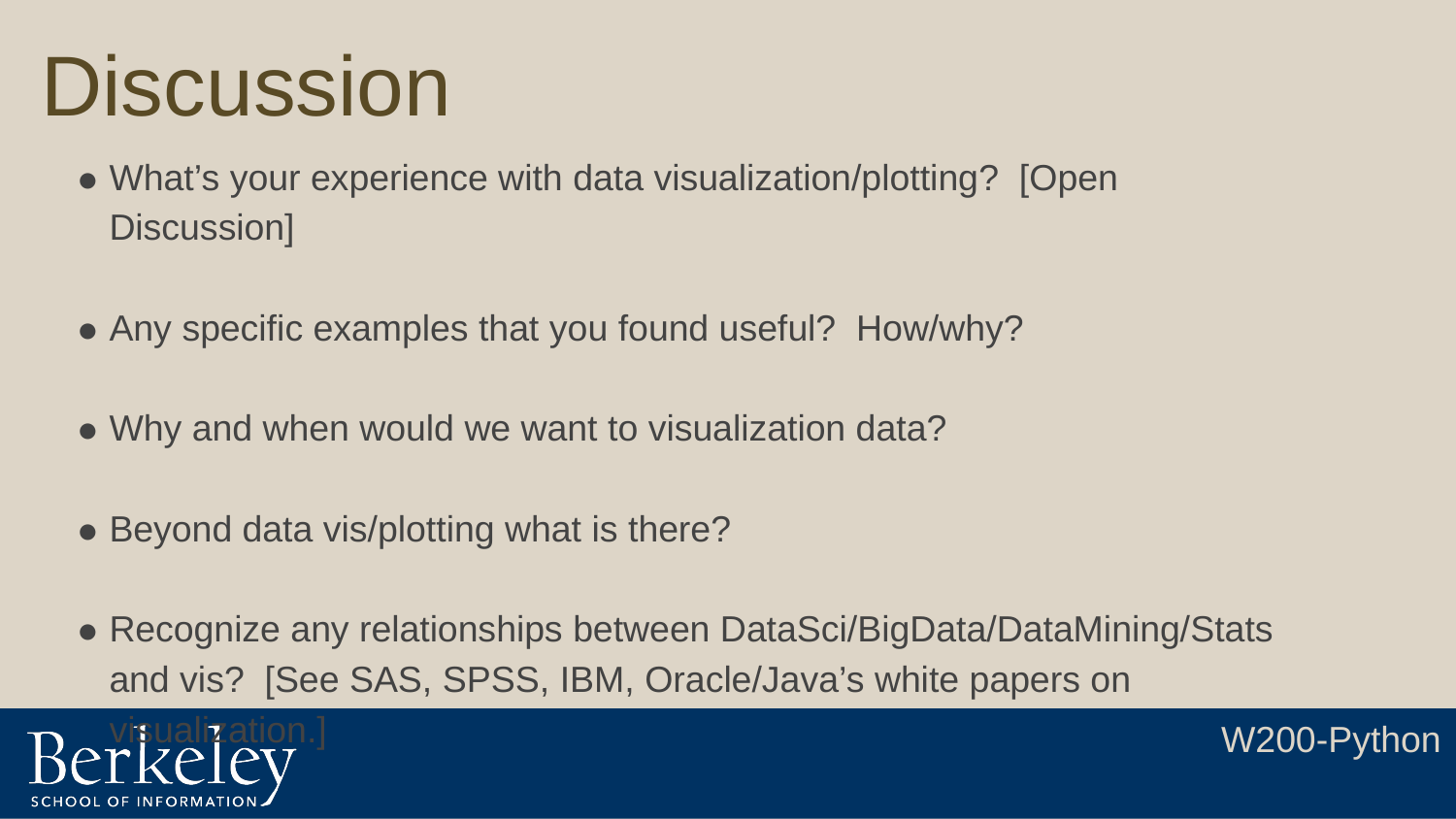

# Discussion
What’s your experience with data visualization/plotting?  [Open Discussion]

Any specific examples that you found useful?  How/why?

Why and when would we want to visualization data?

Beyond data vis/plotting what is there?

Recognize any relationships between DataSci/BigData/DataMining/Stats and vis?  [See SAS, SPSS, IBM, Oracle/Java’s white papers on visualization.]
3